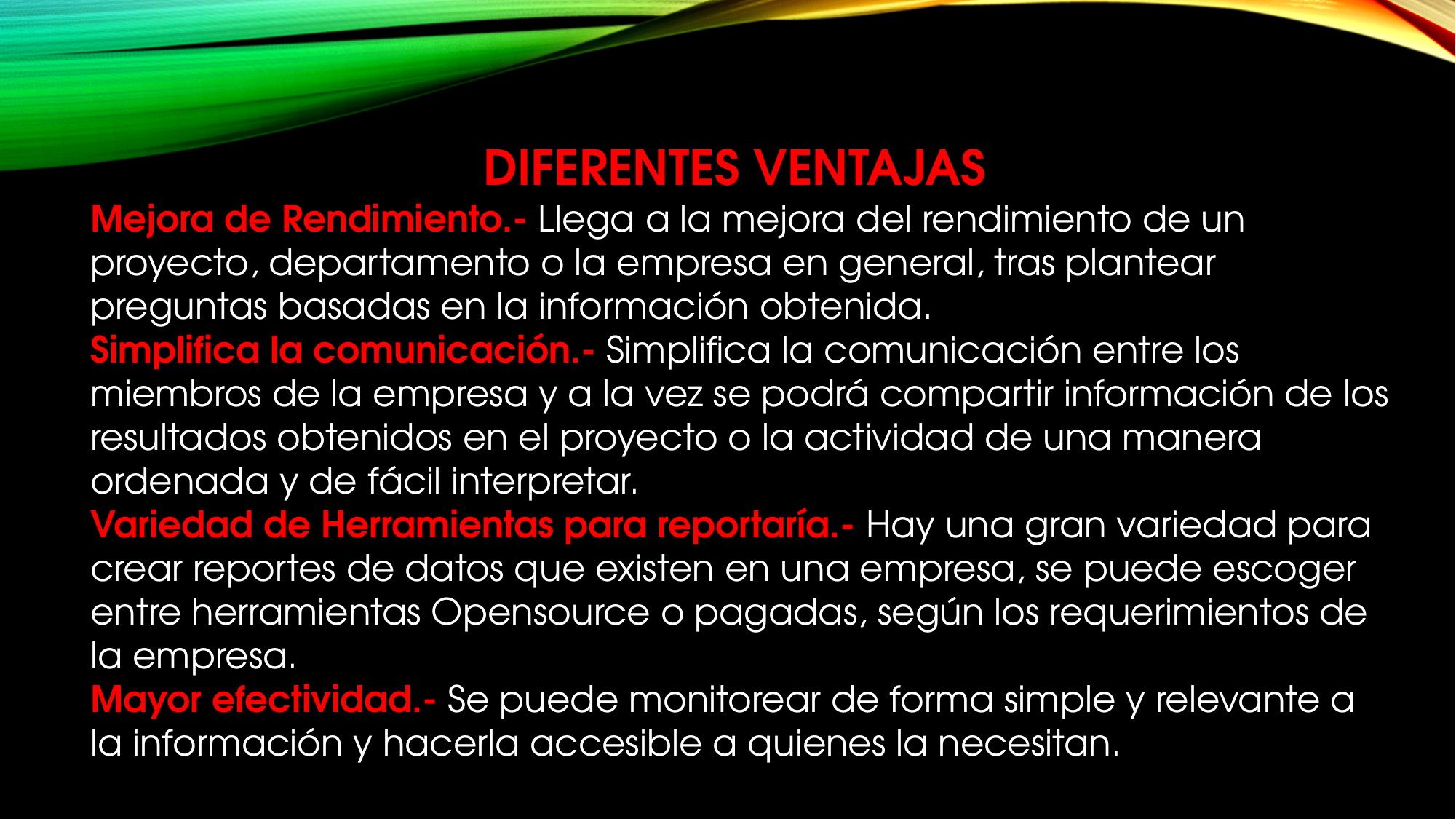

DIFERENTES VENTAJAS
Mejora de Rendimiento.- Llega a la mejora del rendimiento de un proyecto, departamento o la empresa en general, tras plantear preguntas basadas en la información obtenida.
Simplifica la comunicación.- Simplifica la comunicación entre los miembros de la empresa y a la vez se podrá compartir información de los resultados obtenidos en el proyecto o la actividad de una manera ordenada y de fácil interpretar.
Variedad de Herramientas para reportaría.- Hay una gran variedad para crear reportes de datos que existen en una empresa, se puede escoger entre herramientas Opensource o pagadas, según los requerimientos de la empresa.
Mayor efectividad.- Se puede monitorear de forma simple y relevante a la información y hacerla accesible a quienes la necesitan.